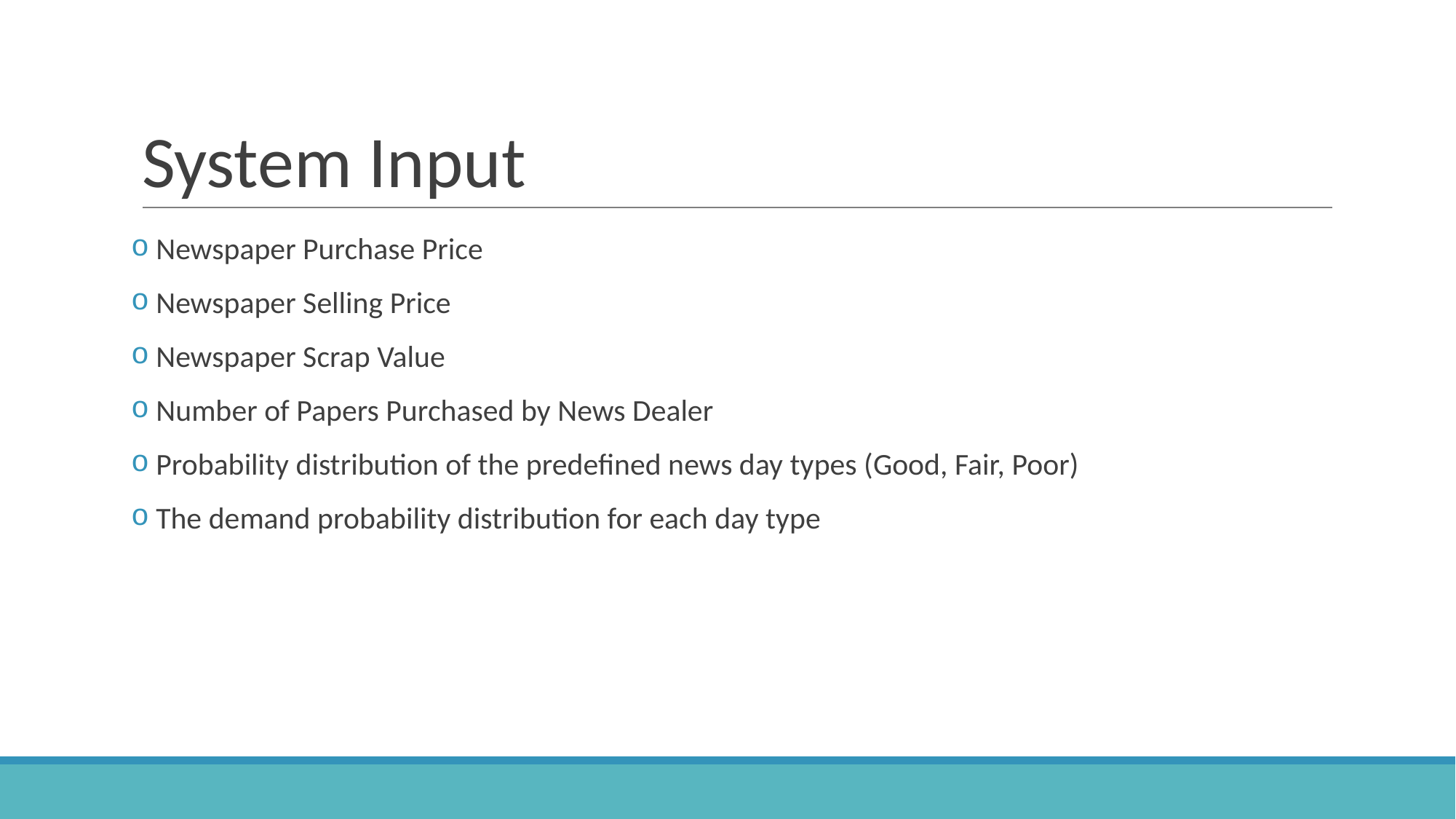

# System Input
 Newspaper Purchase Price
 Newspaper Selling Price
 Newspaper Scrap Value
 Number of Papers Purchased by News Dealer
 Probability distribution of the predefined news day types (Good, Fair, Poor)
 The demand probability distribution for each day type